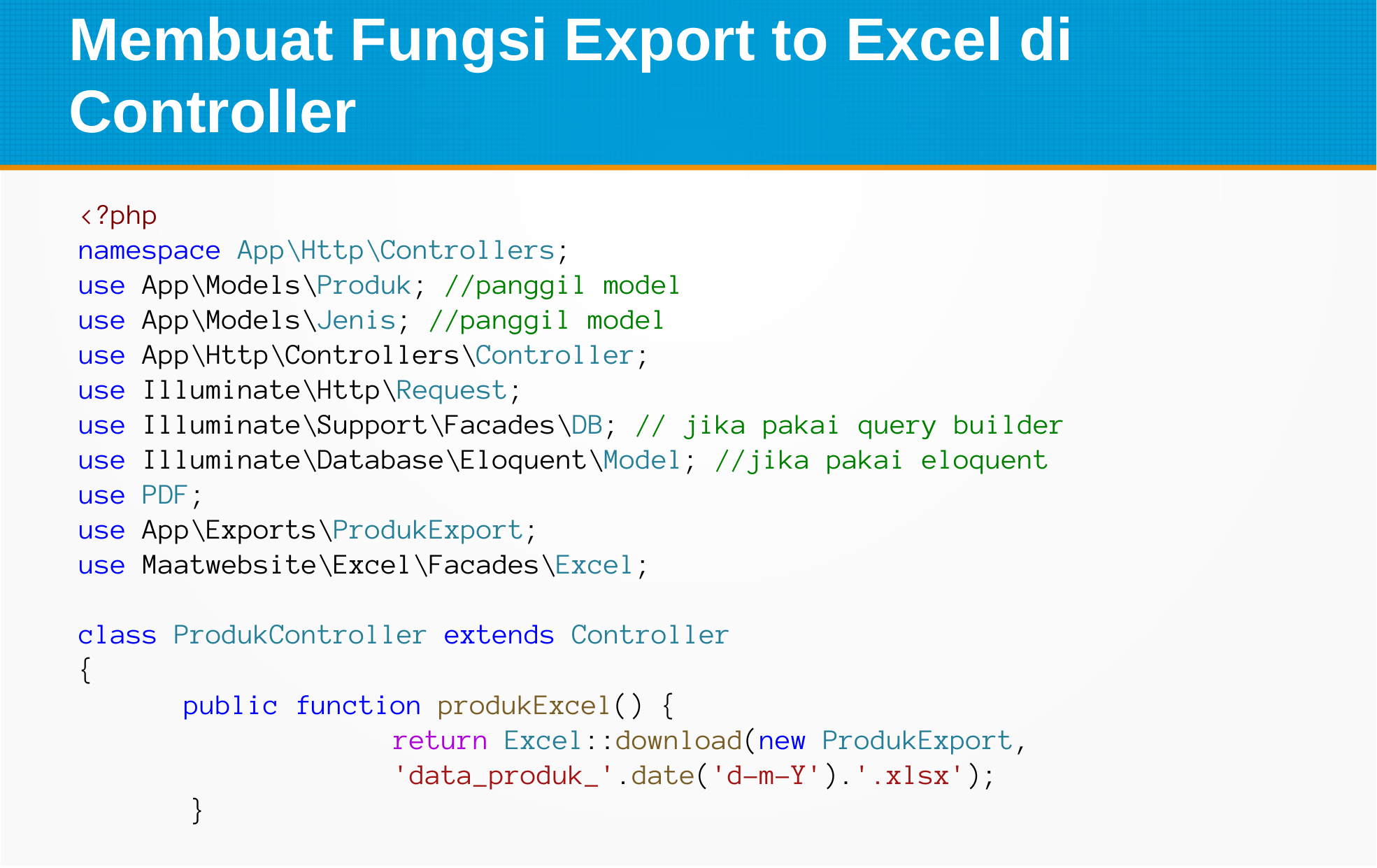

Membuat Fungsi Export to Excel di Controller
<?php
namespace App\Http\Controllers;
use App\Models\Produk; //panggil model
use App\Models\Jenis; //panggil model
use App\Http\Controllers\Controller;
use Illuminate\Http\Request;
use Illuminate\Support\Facades\DB; // jika pakai query builder
use Illuminate\Database\Eloquent\Model; //jika pakai eloquent
use PDF;
use App\Exports\ProdukExport;
use Maatwebsite\Excel\Facades\Excel;
class ProdukController extends Controller
{
	public function produkExcel() {
       		return Excel::download(new ProdukExport,
			'data_produk_'.date('d-m-Y').'.xlsx');
       }